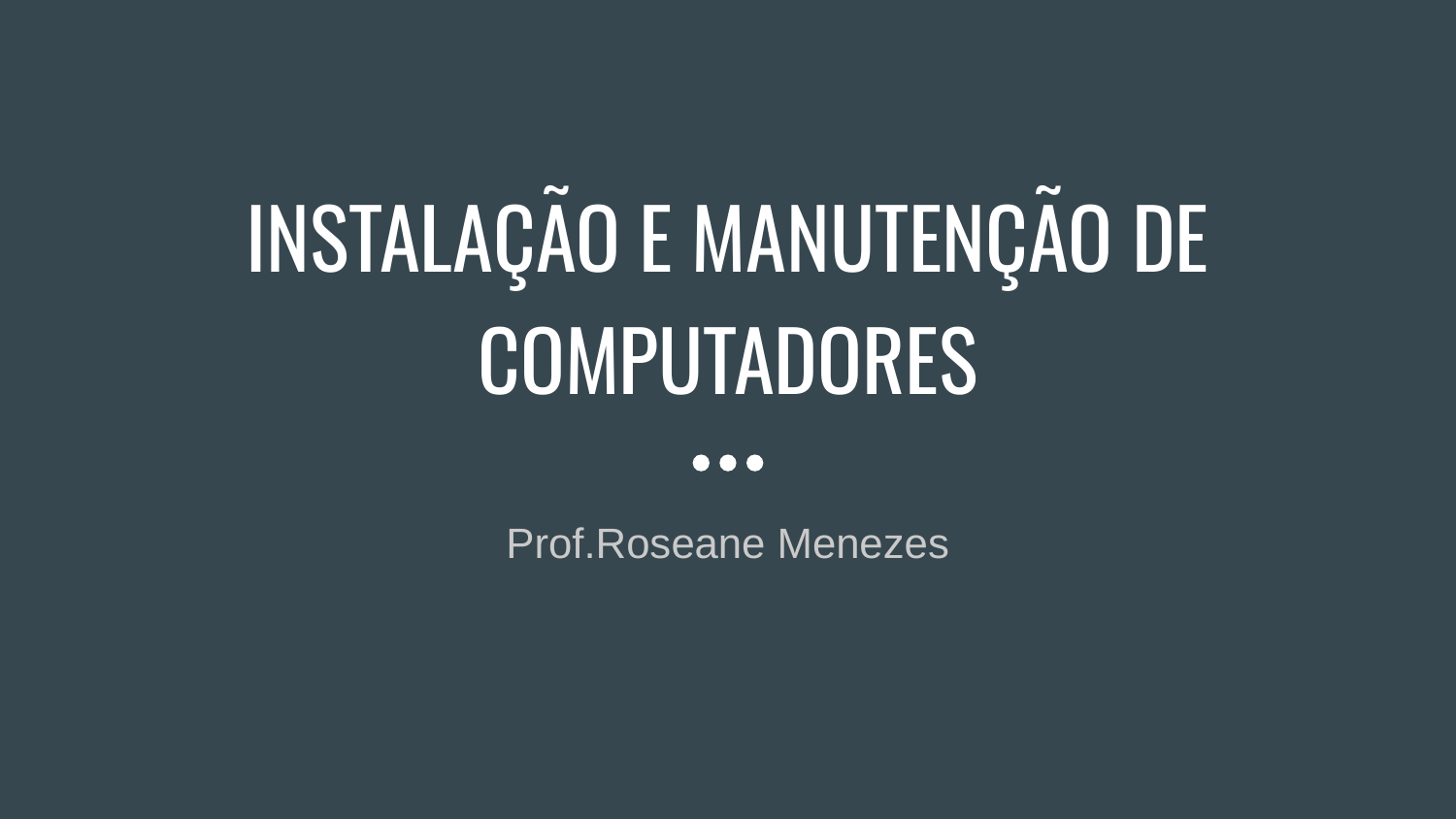

# INSTALAÇÃO E MANUTENÇÃO DE COMPUTADORES
Prof.Roseane Menezes